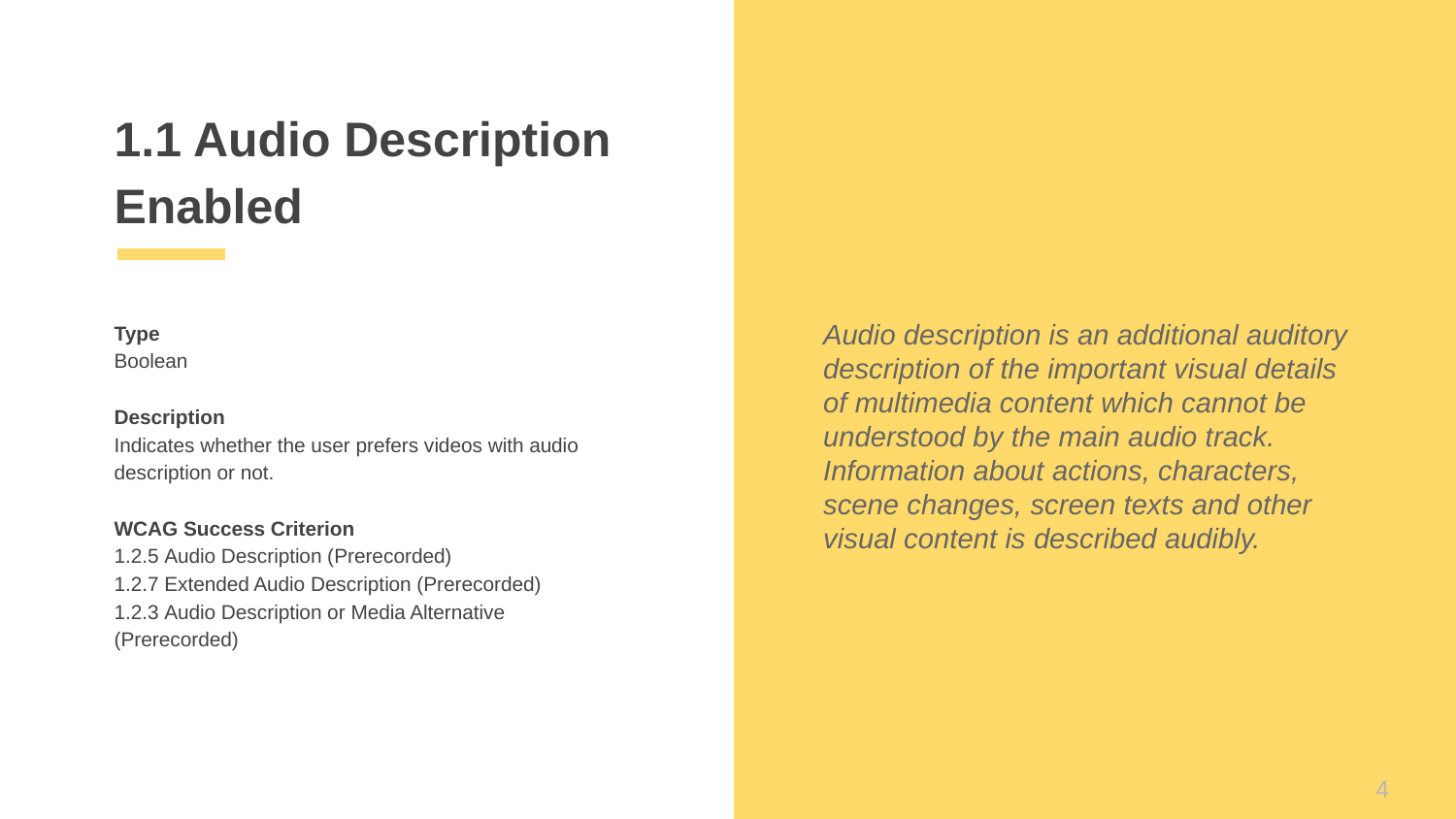

# 1.1 Audio Description Enabled
Type
Boolean

Description
Indicates whether the user prefers videos with audio description or not.

WCAG Success Criterion
1.2.5 Audio Description (Prerecorded)
1.2.7 Extended Audio Description (Prerecorded)
1.2.3 Audio Description or Media Alternative (Prerecorded)

Audio description is an additional auditory description of the important visual details of multimedia content which cannot be understood by the main audio track. Information about actions, characters, scene changes, screen texts and other visual content is described audibly.

4